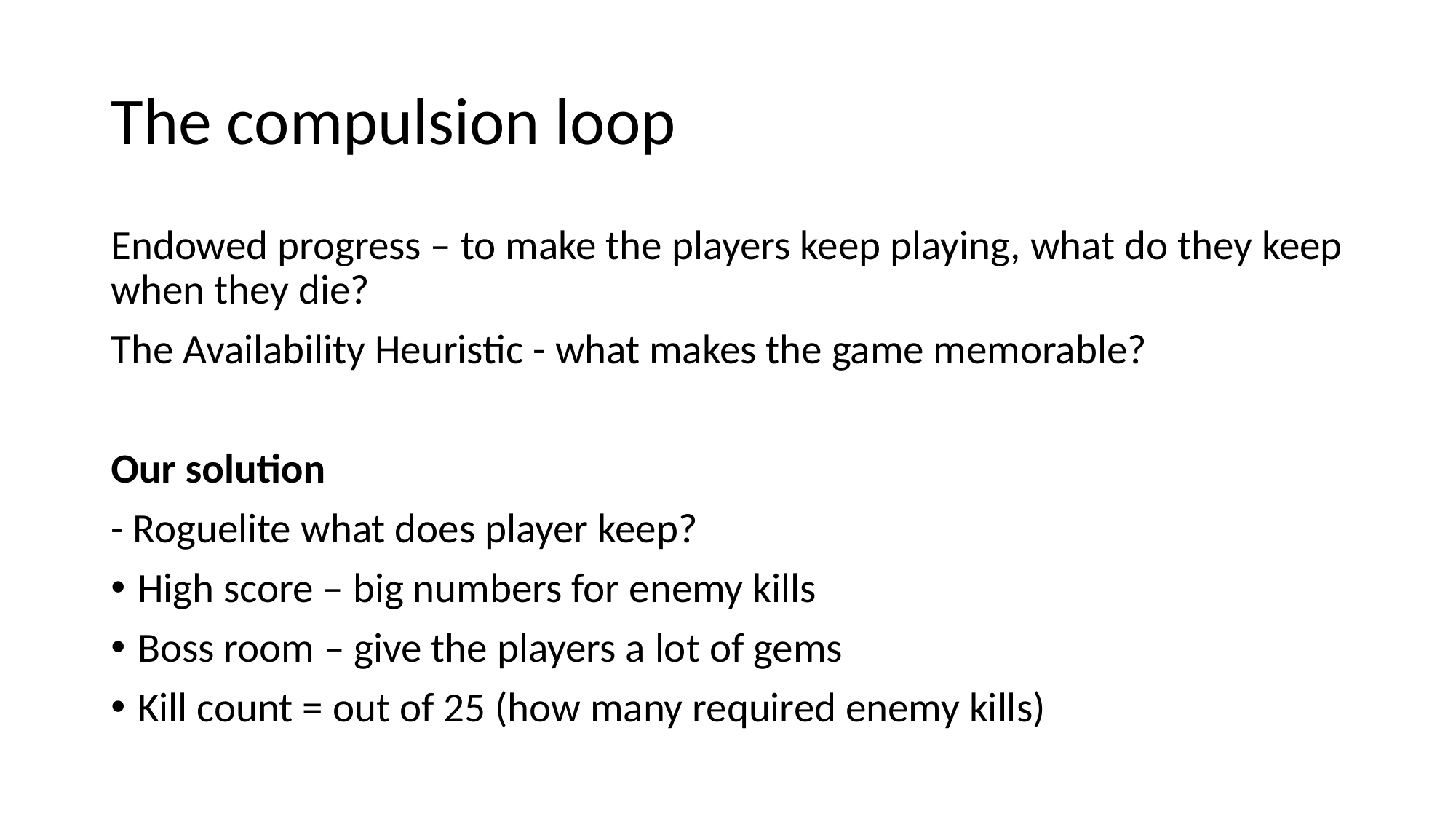

# The compulsion loop
Endowed progress – to make the players keep playing, what do they keep when they die?
The Availability Heuristic - what makes the game memorable?

Our solution
- Roguelite what does player keep?
High score – big numbers for enemy kills
Boss room – give the players a lot of gems
Kill count = out of 25 (how many required enemy kills)